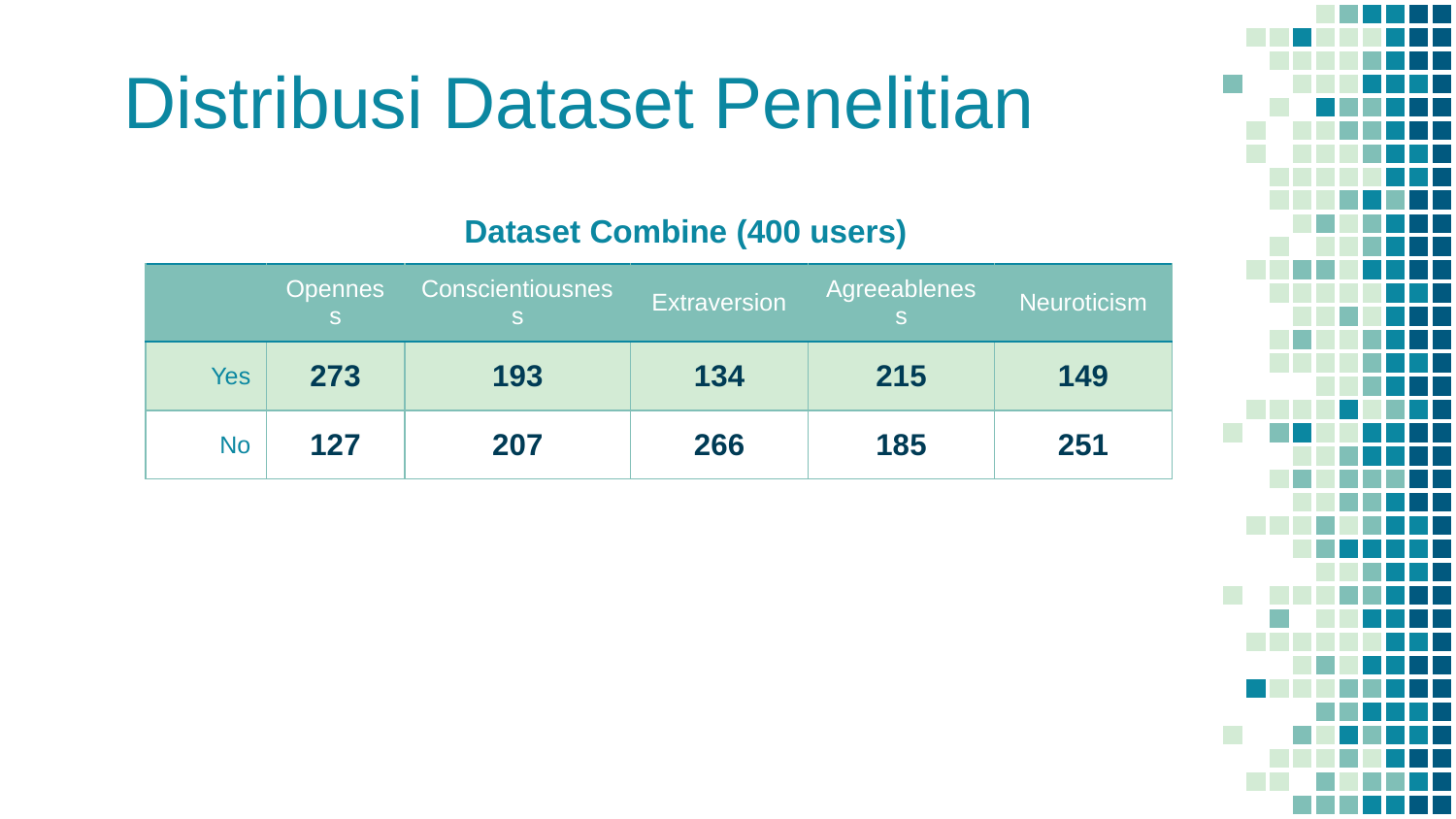

# Distribusi Dataset Penelitian
Dataset Combine (400 users)
|  | Openness | Conscientiousness | Extraversion | Agreeableness | Neuroticism |
| --- | --- | --- | --- | --- | --- |
| Yes | 273 | 193 | 134 | 215 | 149 |
| No | 127 | 207 | 266 | 185 | 251 |